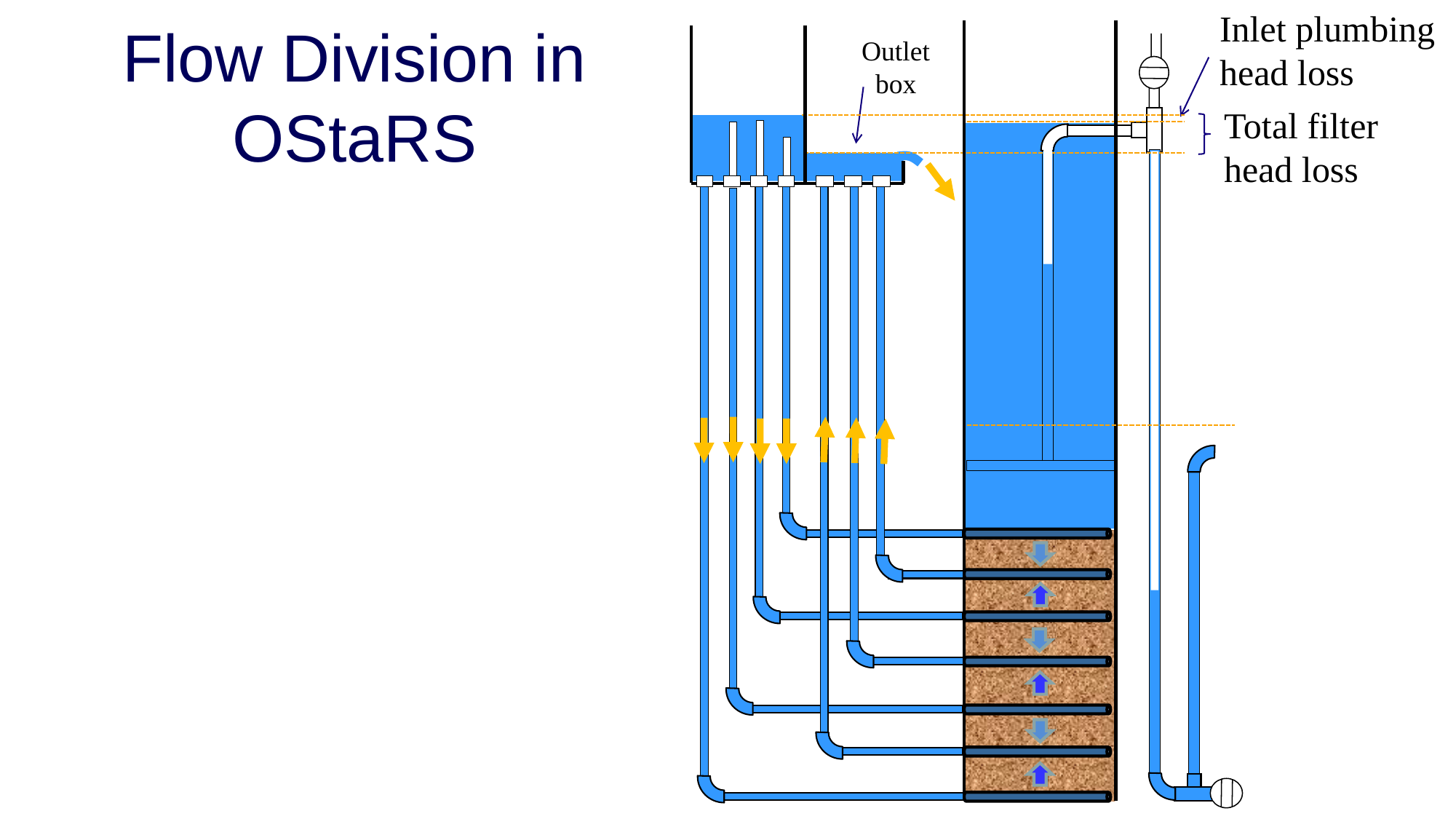

Inlet plumbing head loss
# Flow Division in OStaRS
Outlet box

Total filter head loss